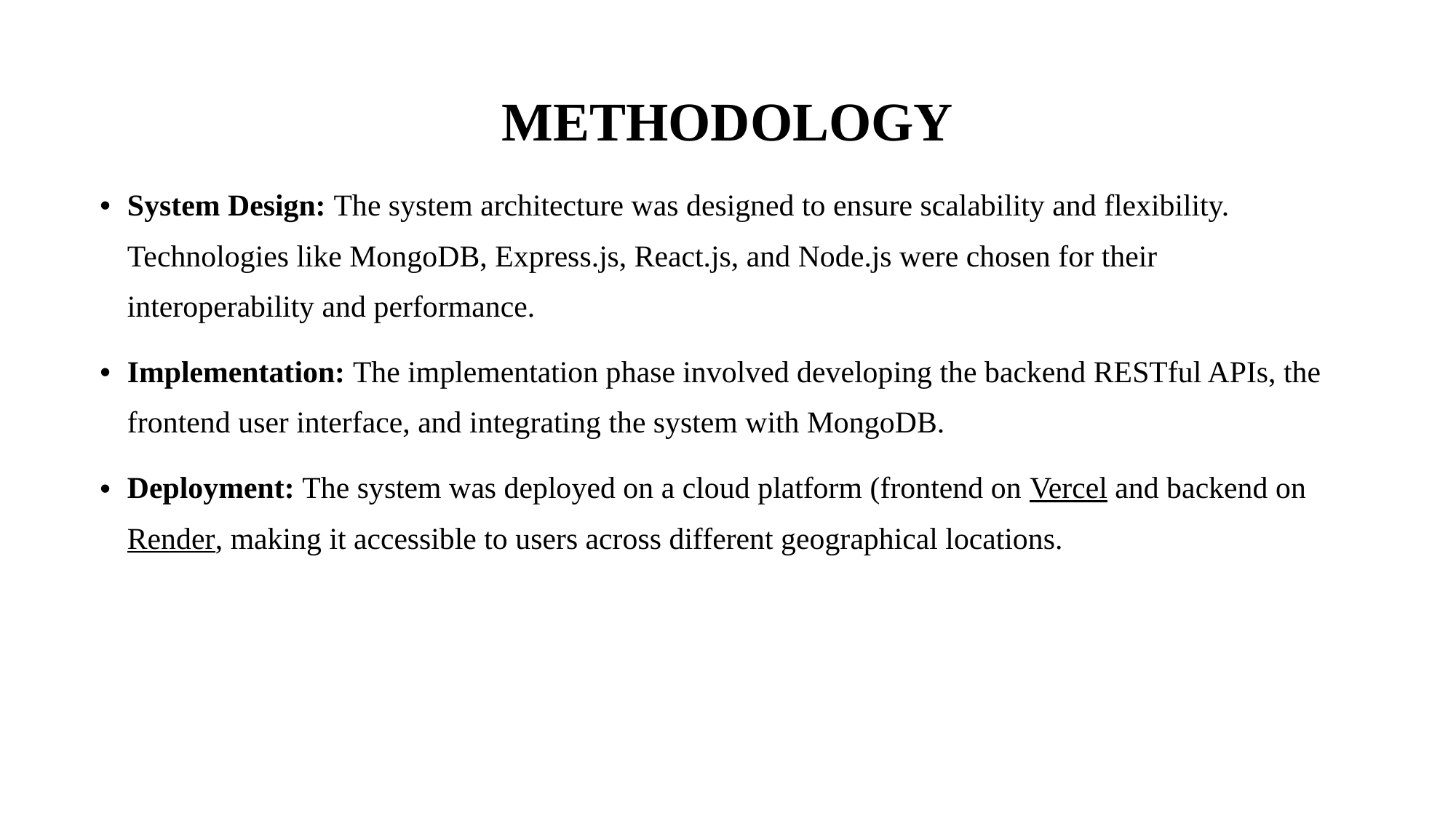

# METHODOLOGY
System Design: The system architecture was designed to ensure scalability and flexibility. Technologies like MongoDB, Express.js, React.js, and Node.js were chosen for their interoperability and performance.
Implementation: The implementation phase involved developing the backend RESTful APIs, the frontend user interface, and integrating the system with MongoDB.
Deployment: The system was deployed on a cloud platform (frontend on Vercel and backend on Render, making it accessible to users across different geographical locations.